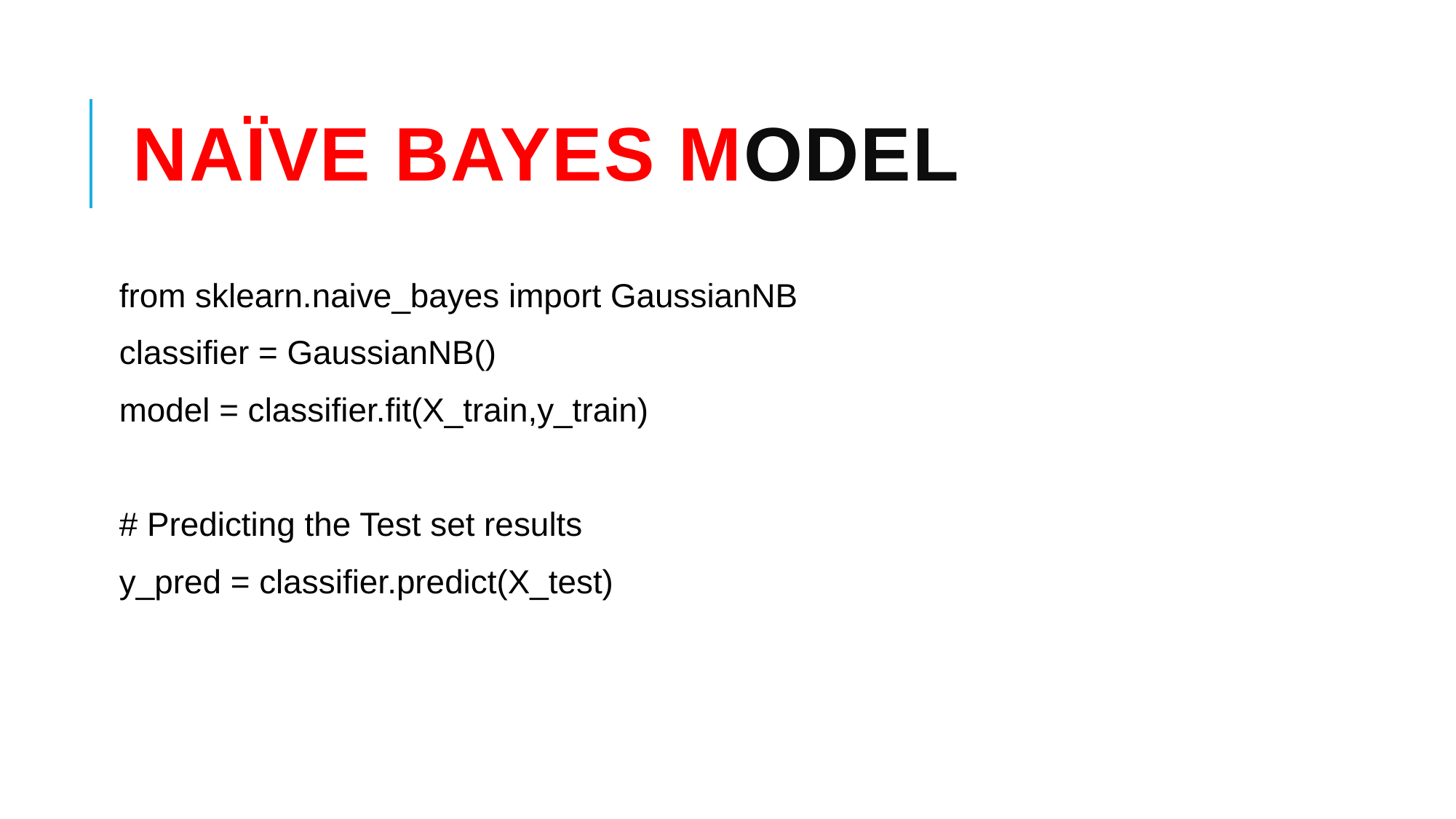

# Naïve Bayes model
from sklearn.naive_bayes import GaussianNB
classifier = GaussianNB()
model = classifier.fit(X_train,y_train)

# Predicting the Test set results
y_pred = classifier.predict(X_test)